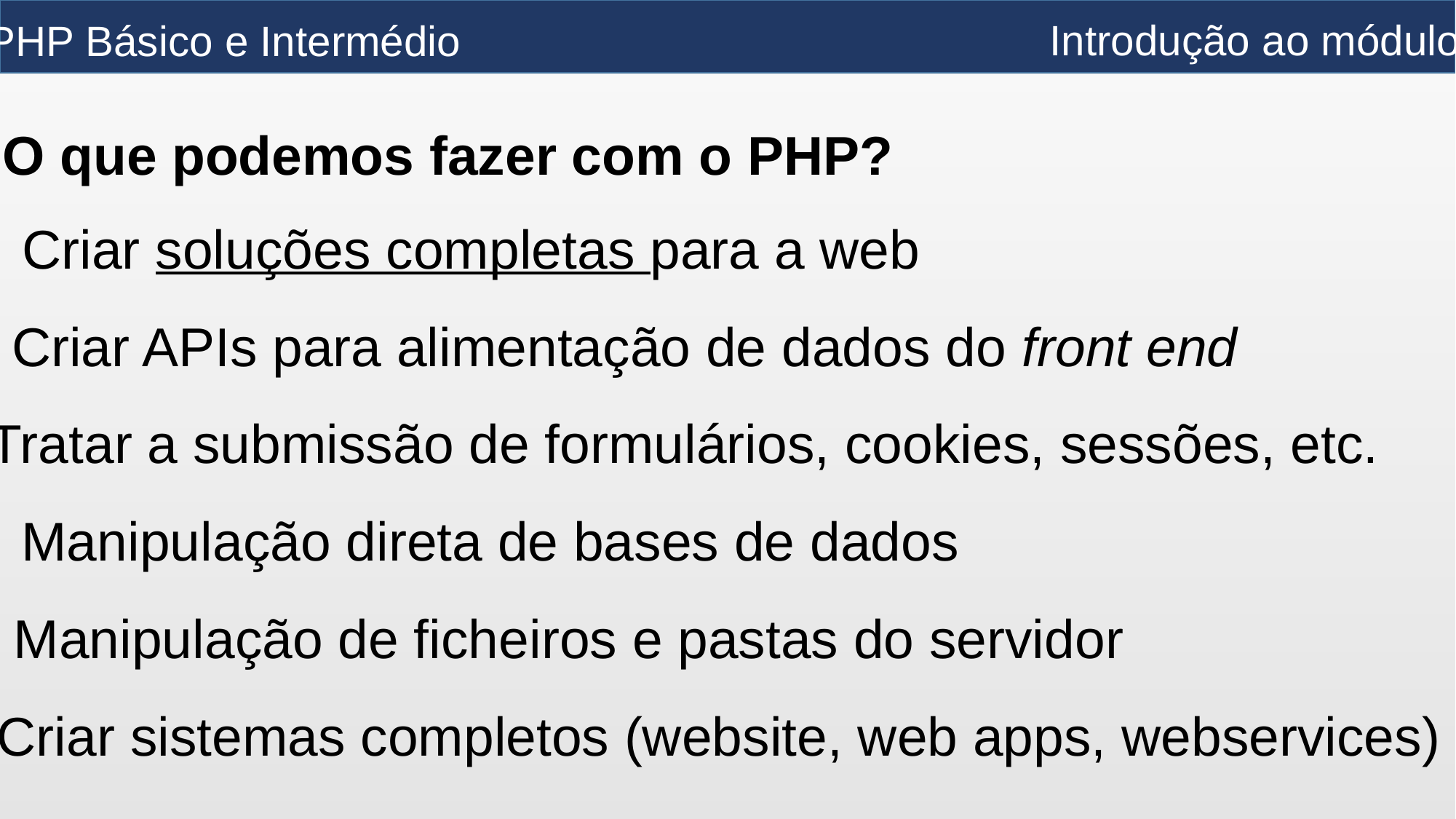

Introdução ao módulo
PHP Básico e Intermédio
O que podemos fazer com o PHP?
Criar soluções completas para a web
Criar APIs para alimentação de dados do front end
Tratar a submissão de formulários, cookies, sessões, etc.
Manipulação direta de bases de dados
Manipulação de ficheiros e pastas do servidor
Criar sistemas completos (website, web apps, webservices)